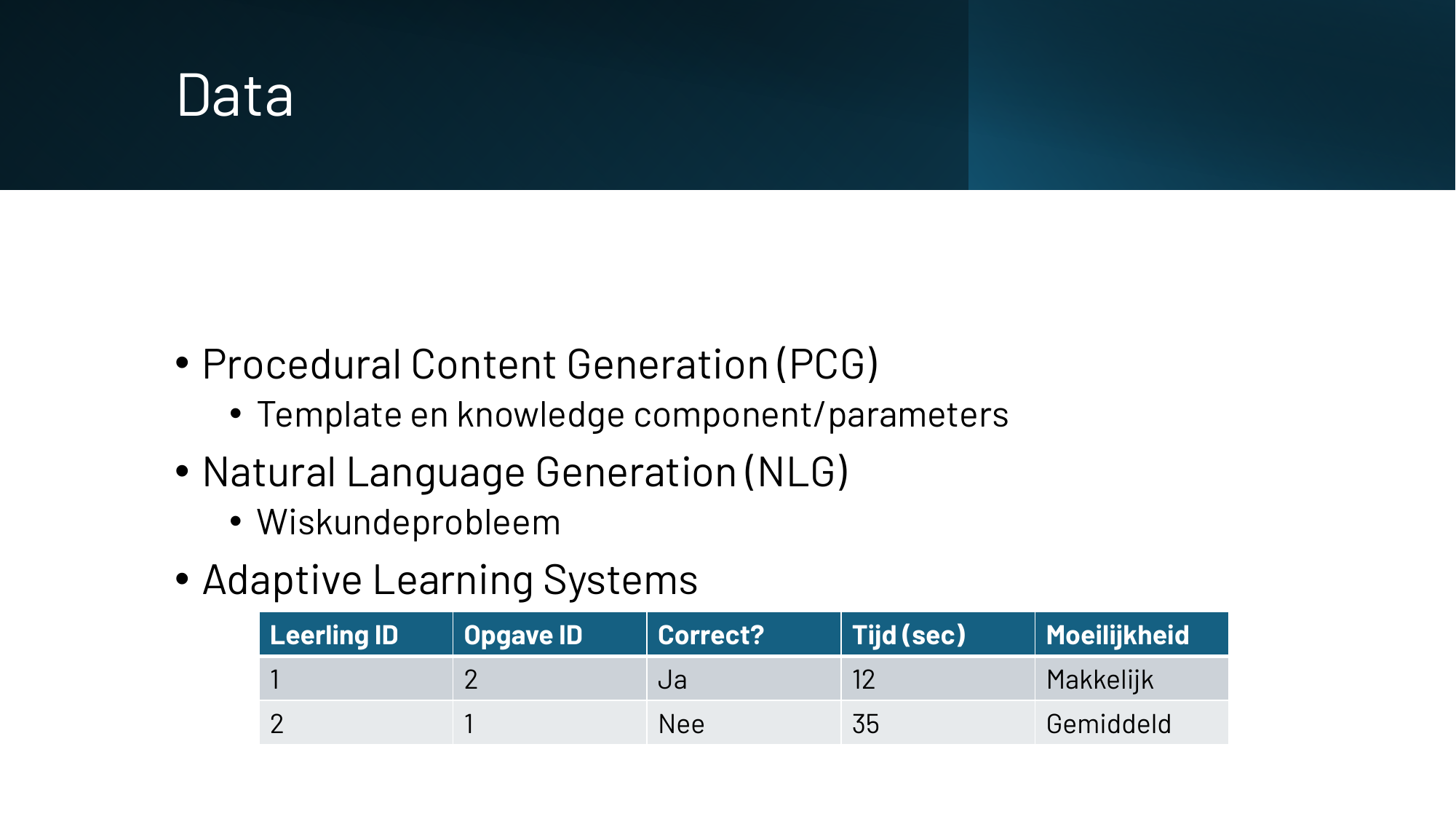

# Data
Procedural Content Generation (PCG)
Template en knowledge component/parameters
Natural Language Generation (NLG)
Wiskundeprobleem
Adaptive Learning Systems

| Leerling ID | Opgave ID | Correct? | Tijd (sec) | Moeilijkheid |
| --- | --- | --- | --- | --- |
| 1 | 2 | Ja | 12 | Makkelijk |
| 2 | 1 | Nee | 35 | Gemiddeld |